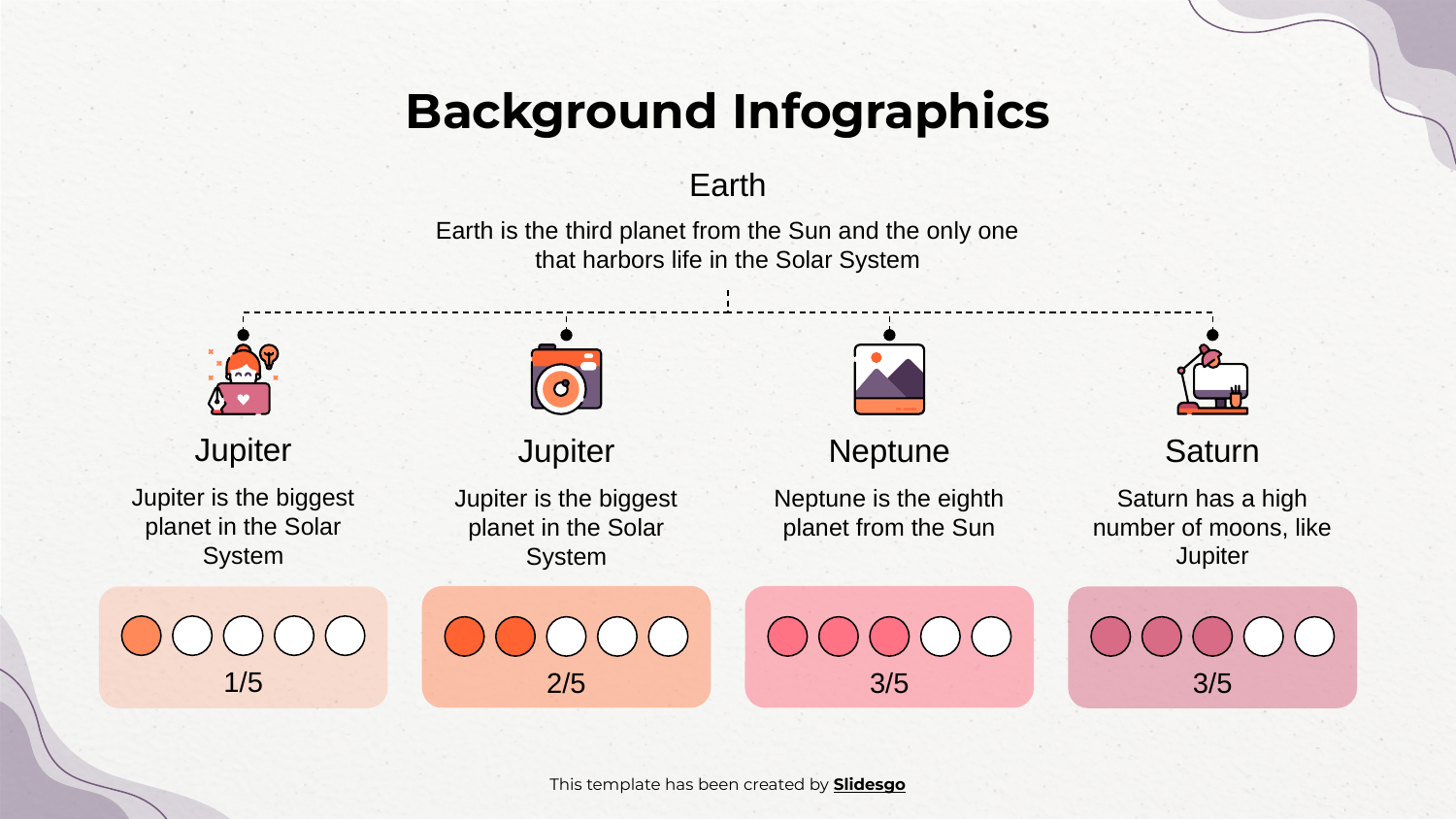

# Background Infographics
Earth
Earth is the third planet from the Sun and the only one that harbors life in the Solar System

Jupiter
Saturn
Jupiter
Neptune
Jupiter is the biggest planet in the Solar System
Saturn has a high number of moons, like Jupiter
Jupiter is the biggest planet in the Solar System
Neptune is the eighth planet from the Sun

1/5
2/5
3/5
3/5
This template has been created by Slidesgo